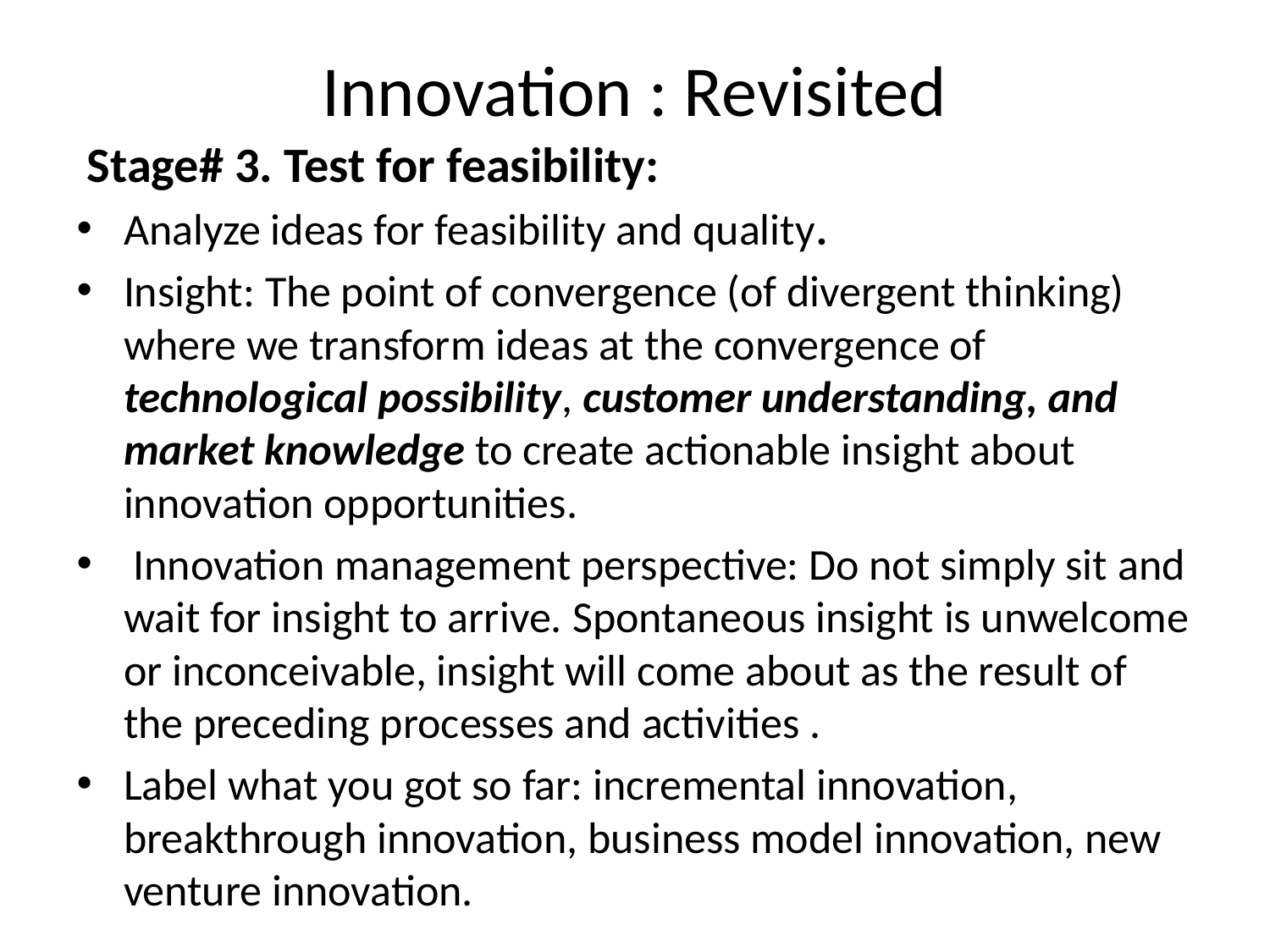

Innovation : Revisited
 Stage# 3. Test for feasibility:
Analyze ideas for feasibility and quality.
Insight: The point of convergence (of divergent thinking) where we transform ideas at the convergence of technological possibility, customer understanding, and market knowledge to create actionable insight about innovation opportunities.
 Innovation management perspective: Do not simply sit and wait for insight to arrive. Spontaneous insight is unwelcome or inconceivable, insight will come about as the result of the preceding processes and activities .
Label what you got so far: incremental innovation, breakthrough innovation, business model innovation, new venture innovation.